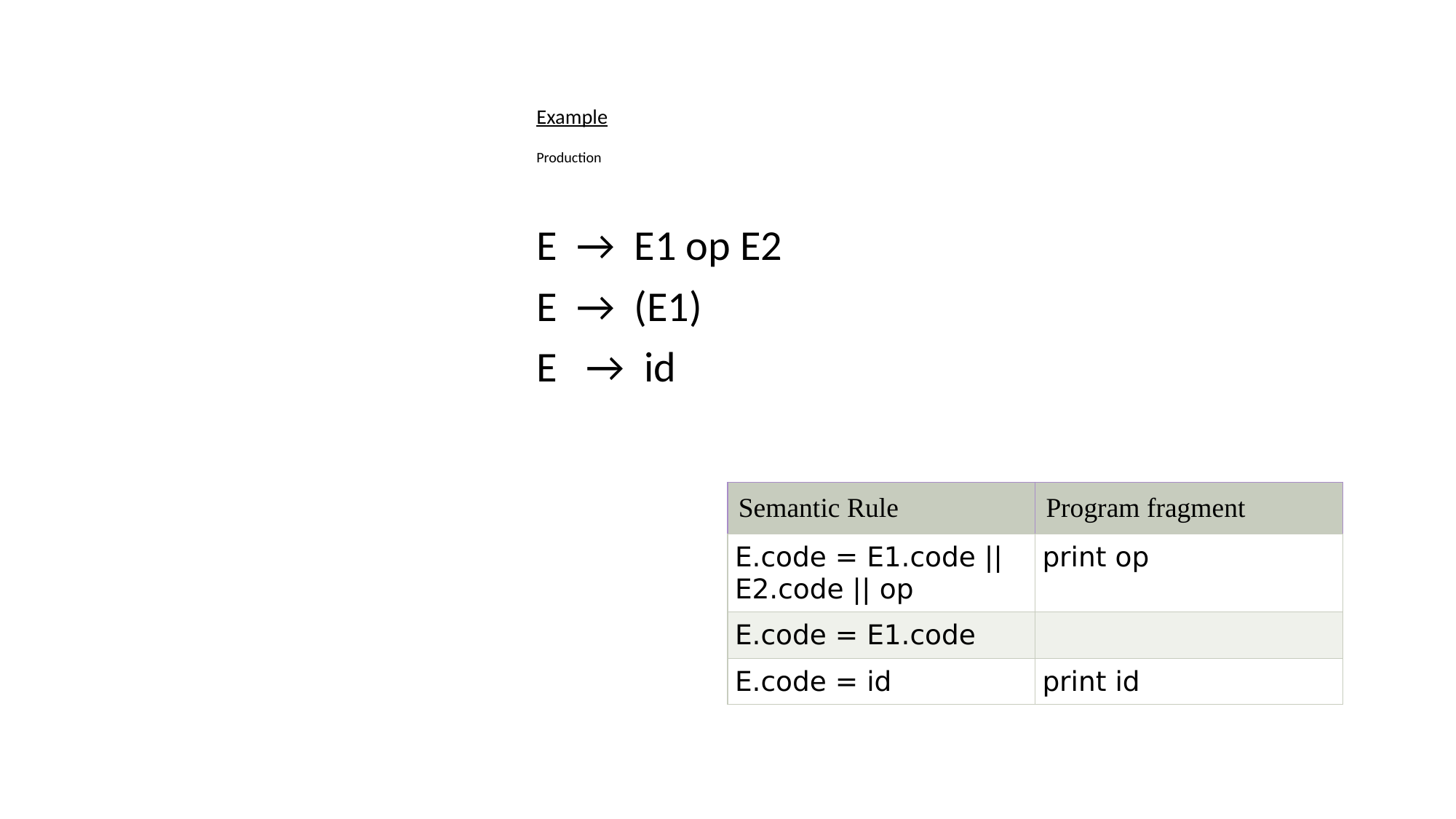

# Example Production
E  →  E1 op E2
E  →  (E1)
E   →  id

| Semantic Rule | Program fragment |
| --- | --- |
| E.code = E1.code || E2.code || op | print op |
| E.code = E1.code |  |
| E.code = id | print id |